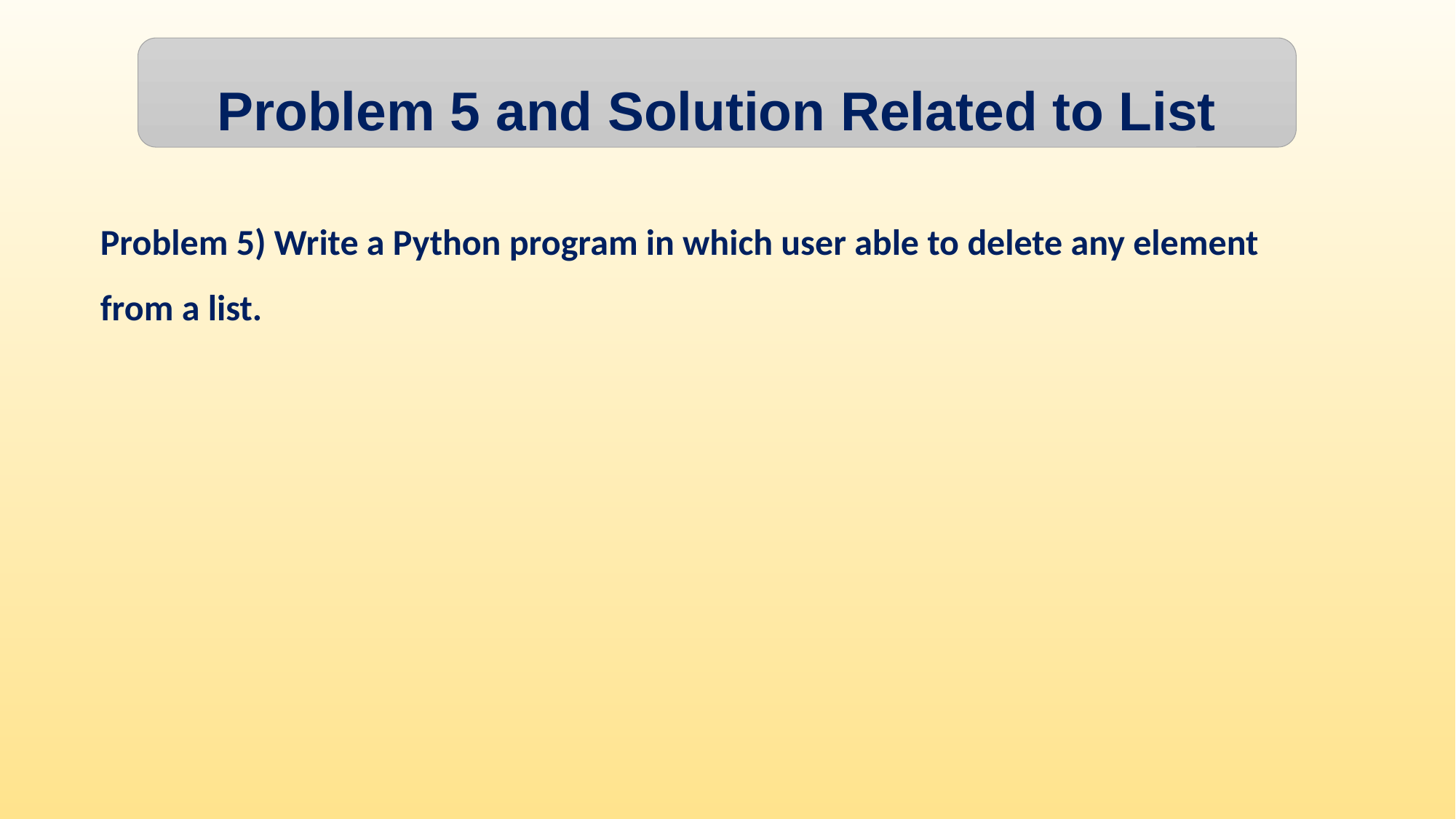

Problem 5 and Solution Related to List
Problem 5) Write a Python program in which user able to delete any element from a list.